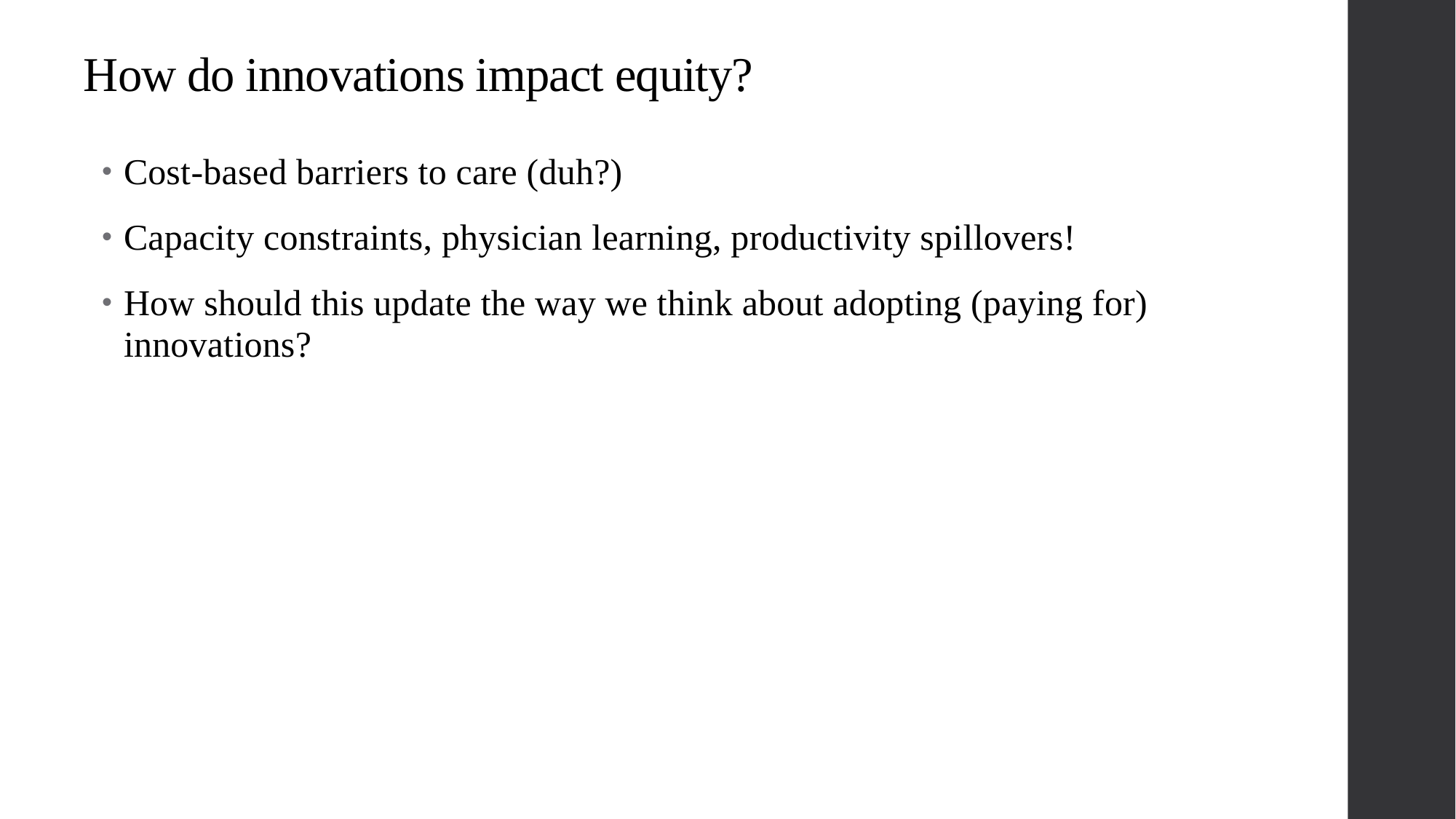

# How do innovations impact equity?

Cost-based barriers to care (duh?)
Capacity constraints, physician learning, productivity spillovers!
How should this update the way we think about adopting (paying for) innovations?